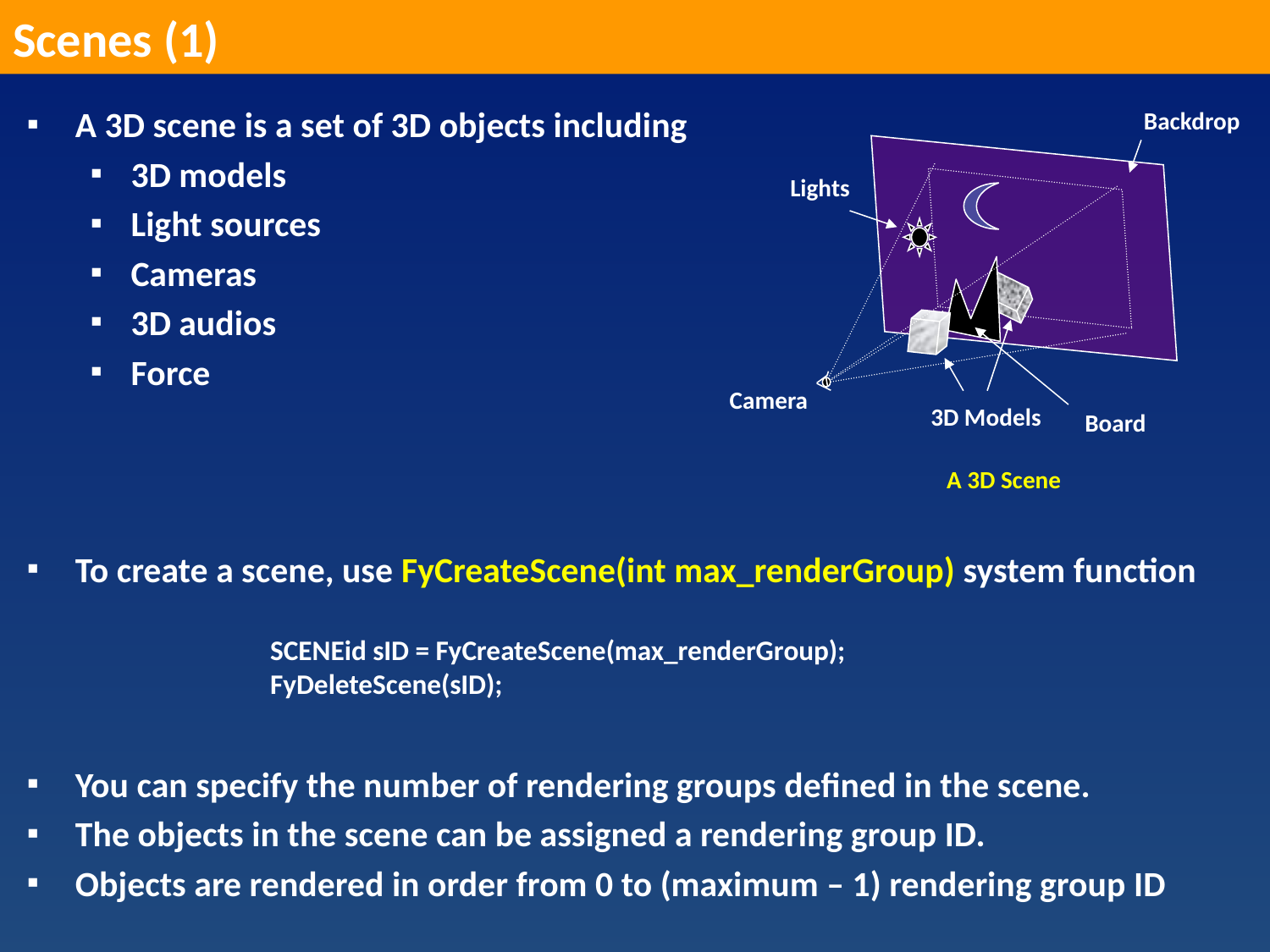

Scenes (1)
A 3D scene is a set of 3D objects including
3D models
Light sources
Cameras
3D audios
Force

To create a scene, use FyCreateScene(int max_renderGroup) system function
Backdrop

Lights

Camera

3D Models
Board
A 3D Scene
SCENEid sID = FyCreateScene(max_renderGroup);
FyDeleteScene(sID);

You can specify the number of rendering groups defined in the scene.
The objects in the scene can be assigned a rendering group ID.
Objects are rendered in order from 0 to (maximum – 1) rendering group ID